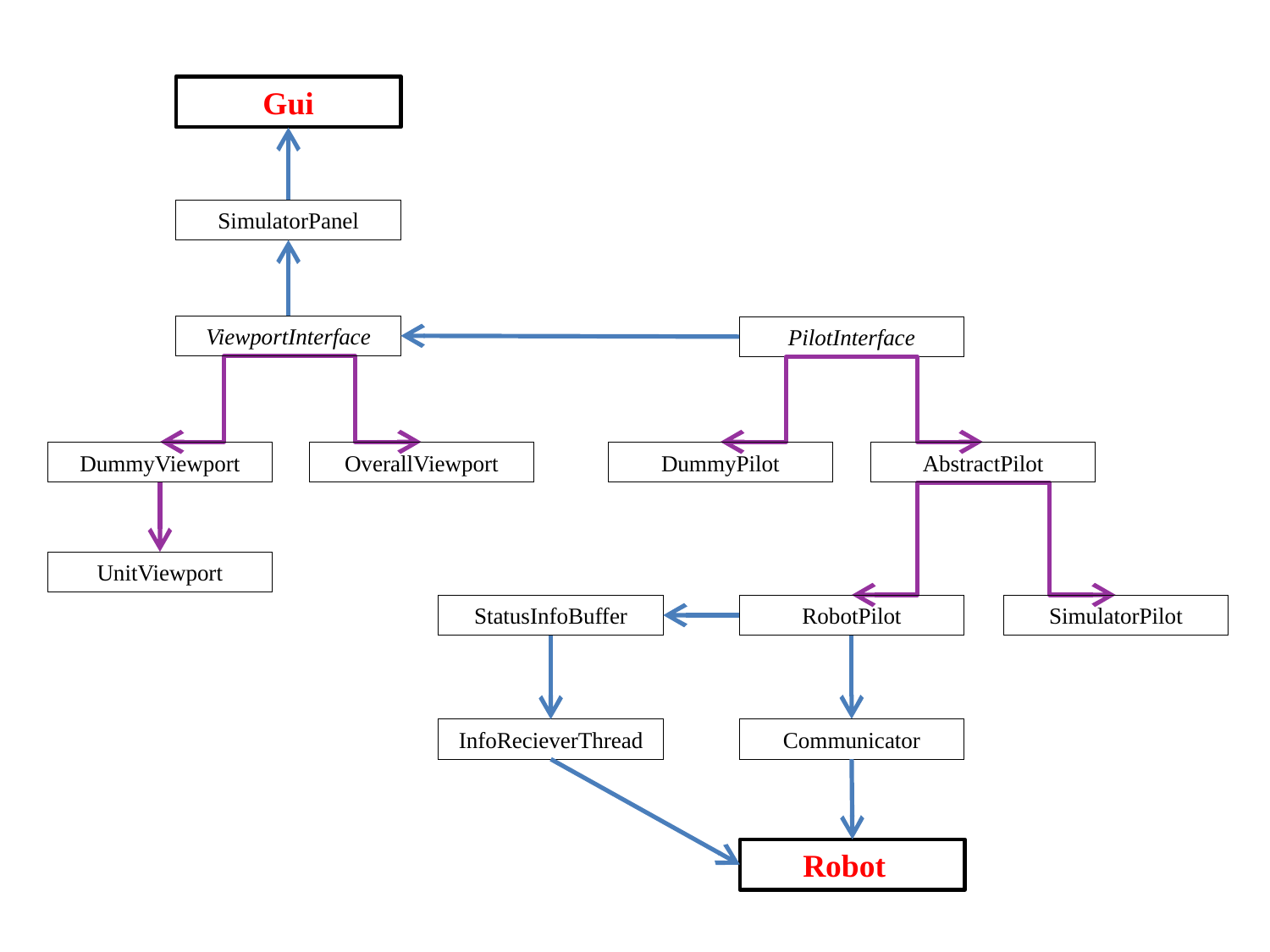

Gui
SimulatorPanel
ViewportInterface
PilotInterface
DummyViewport
OverallViewport
UnitViewport
DummyPilot
AbstractPilot
RobotPilot
SimulatorPilot
StatusInfoBuffer
InfoRecieverThread
Communicator
Robot